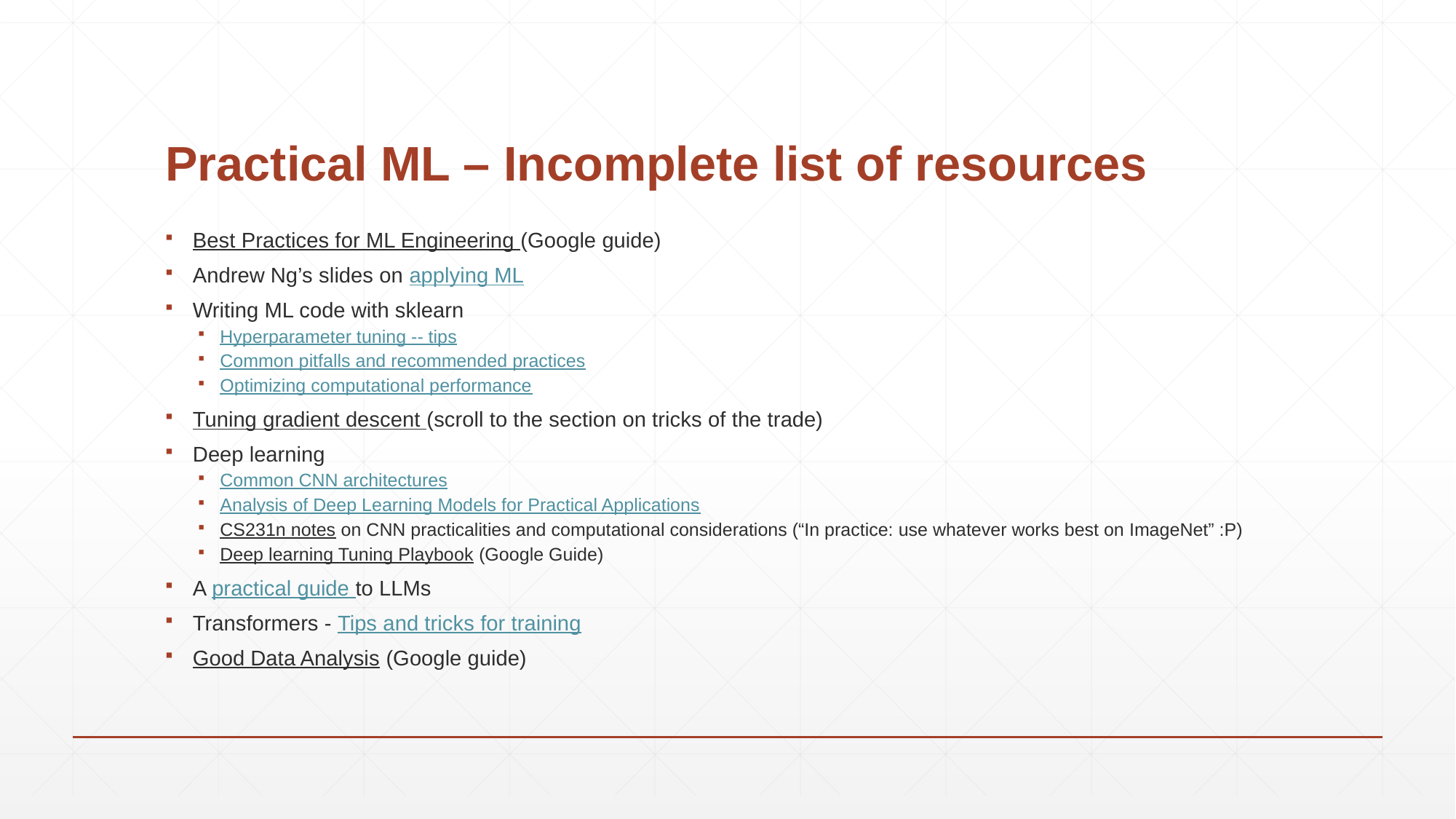

# Practical ML – Incomplete list of resources
Best Practices for ML Engineering (Google guide)
Andrew Ng’s slides on applying ML
Writing ML code with sklearn
Hyperparameter tuning -- tips
Common pitfalls and recommended practices
Optimizing computational performance
Tuning gradient descent (scroll to the section on tricks of the trade)
Deep learning
Common CNN architectures
Analysis of Deep Learning Models for Practical Applications
CS231n notes on CNN practicalities and computational considerations (“In practice: use whatever works best on ImageNet” :P)
Deep learning Tuning Playbook (Google Guide)
A practical guide to LLMs
Transformers - Tips and tricks for training
Good Data Analysis (Google guide)